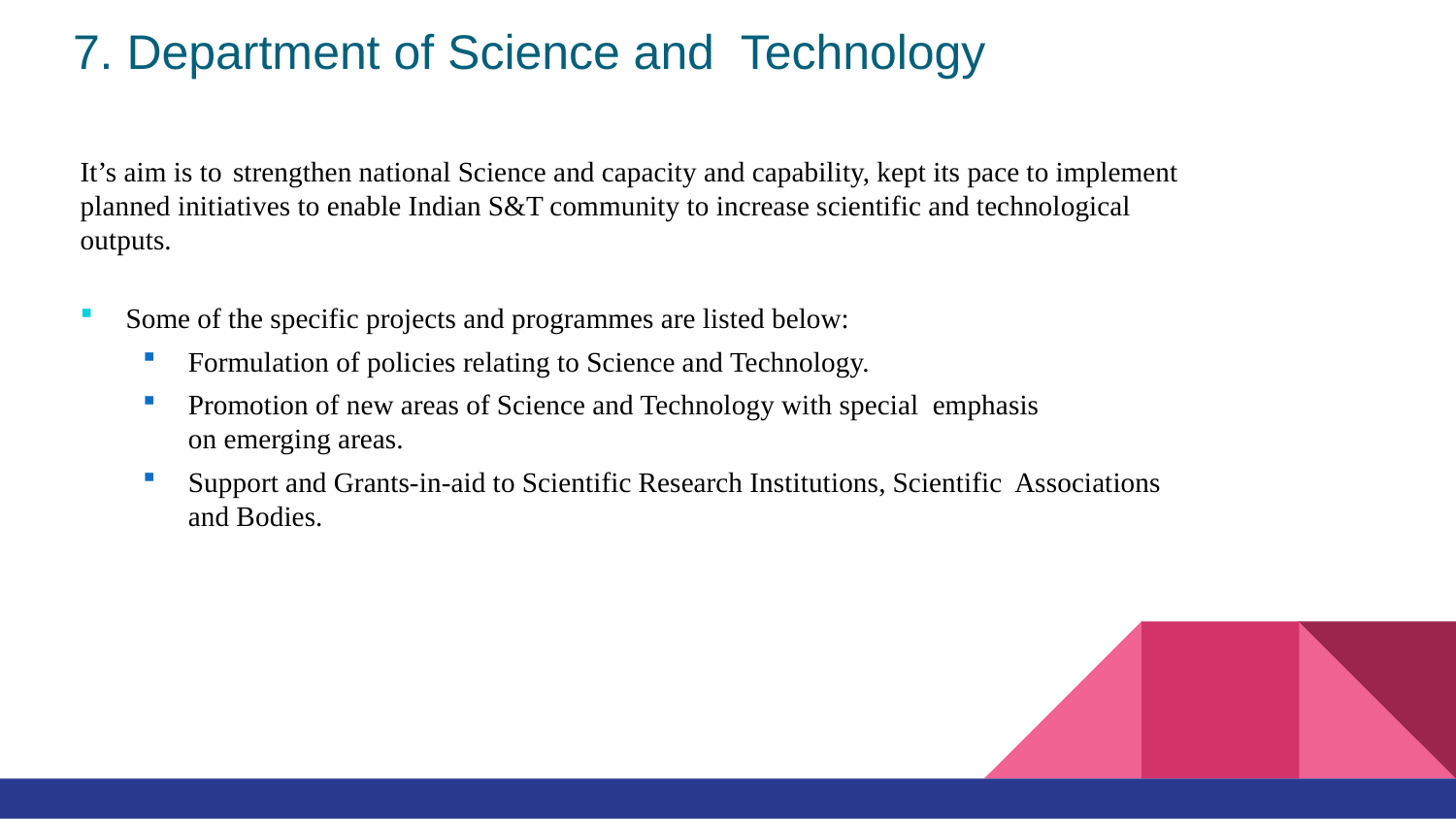

7. Department of Science and  Technology
It’s aim is to	 strengthen national Science and capacity and capability, kept its pace to implement planned initiatives to enable Indian S&T community to increase scientific and technological outputs.

Some of the specific projects and programmes are listed below:
Formulation of policies relating to Science and Technology.
Promotion of new areas of Science and Technology with special  emphasis on emerging areas.
Support and Grants-in-aid to Scientific Research Institutions, Scientific  Associations and Bodies.